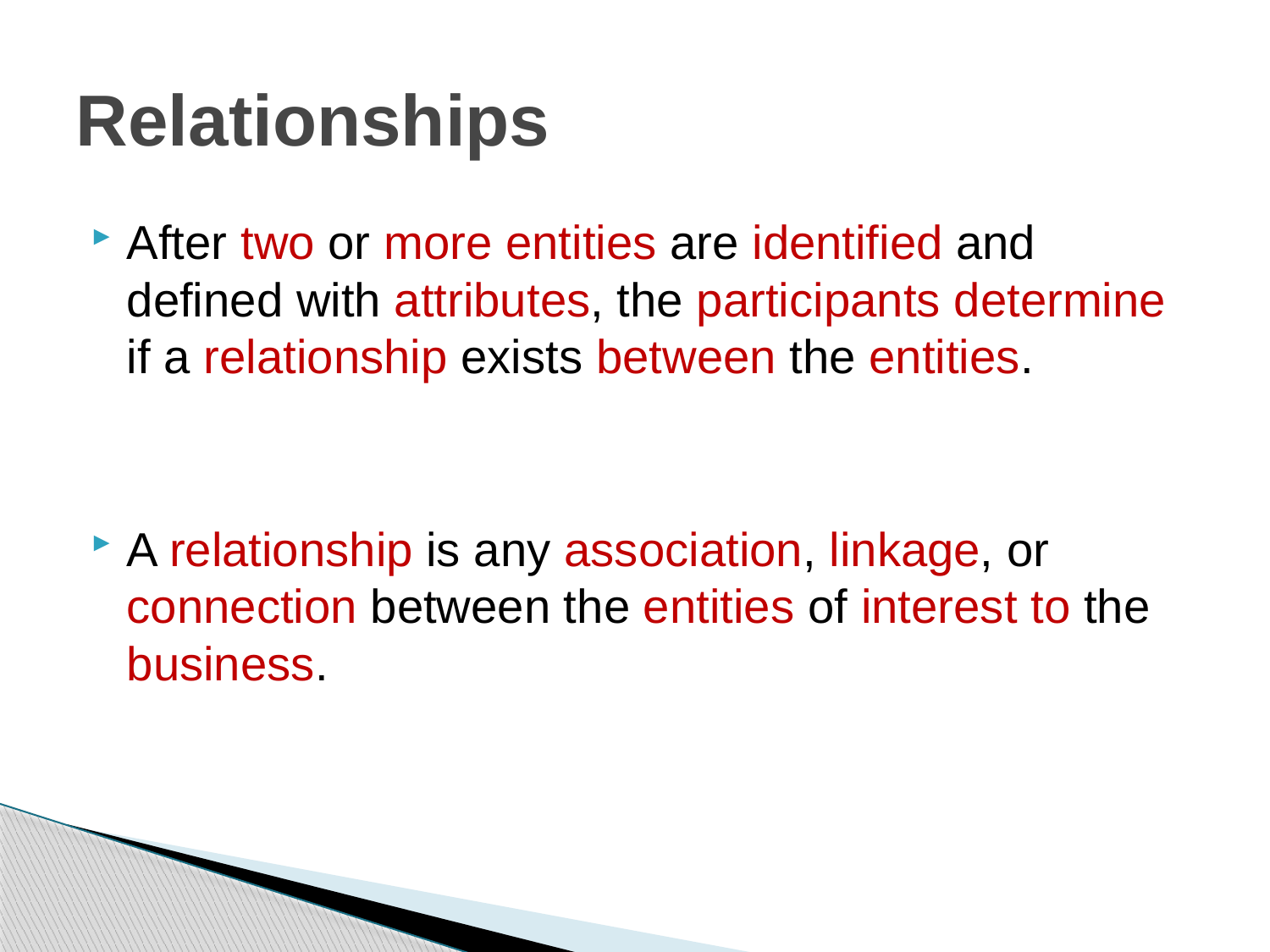

# Relationships
After two or more entities are identified and defined with attributes, the participants determine if a relationship exists between the entities.

A relationship is any association, linkage, or connection between the entities of interest to the business.